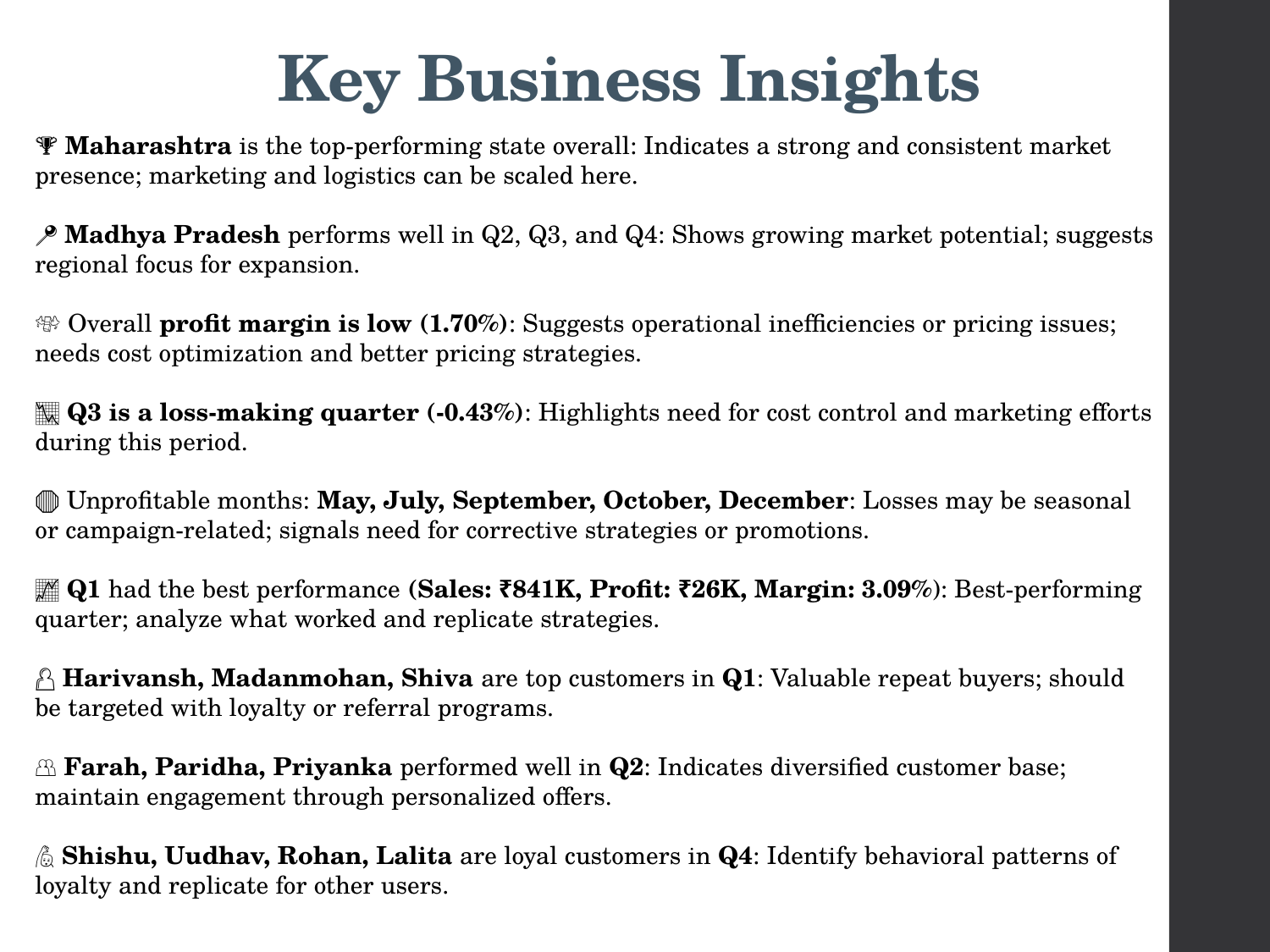

# Key Business Insights
🏆 Maharashtra is the top-performing state overall: Indicates a strong and consistent market presence; marketing and logistics can be scaled here.

📍 Madhya Pradesh performs well in Q2, Q3, and Q4: Shows growing market potential; suggests regional focus for expansion.

💸 Overall profit margin is low (1.70%): Suggests operational inefficiencies or pricing issues; needs cost optimization and better pricing strategies.

📉 Q3 is a loss-making quarter (-0.43%): Highlights need for cost control and marketing efforts during this period.

🛑 Unprofitable months: May, July, September, October, December: Losses may be seasonal or campaign-related; signals need for corrective strategies or promotions.

📈 Q1 had the best performance (Sales: ₹841K, Profit: ₹26K, Margin: 3.09%): Best-performing quarter; analyze what worked and replicate strategies.

👤 Harivansh, Madanmohan, Shiva are top customers in Q1: Valuable repeat buyers; should be targeted with loyalty or referral programs.

👥 Farah, Paridha, Priyanka performed well in Q2: Indicates diversified customer base; maintain engagement through personalized offers.

🙋 Shishu, Uudhav, Rohan, Lalita are loyal customers in Q4: Identify behavioral patterns of loyalty and replicate for other users.